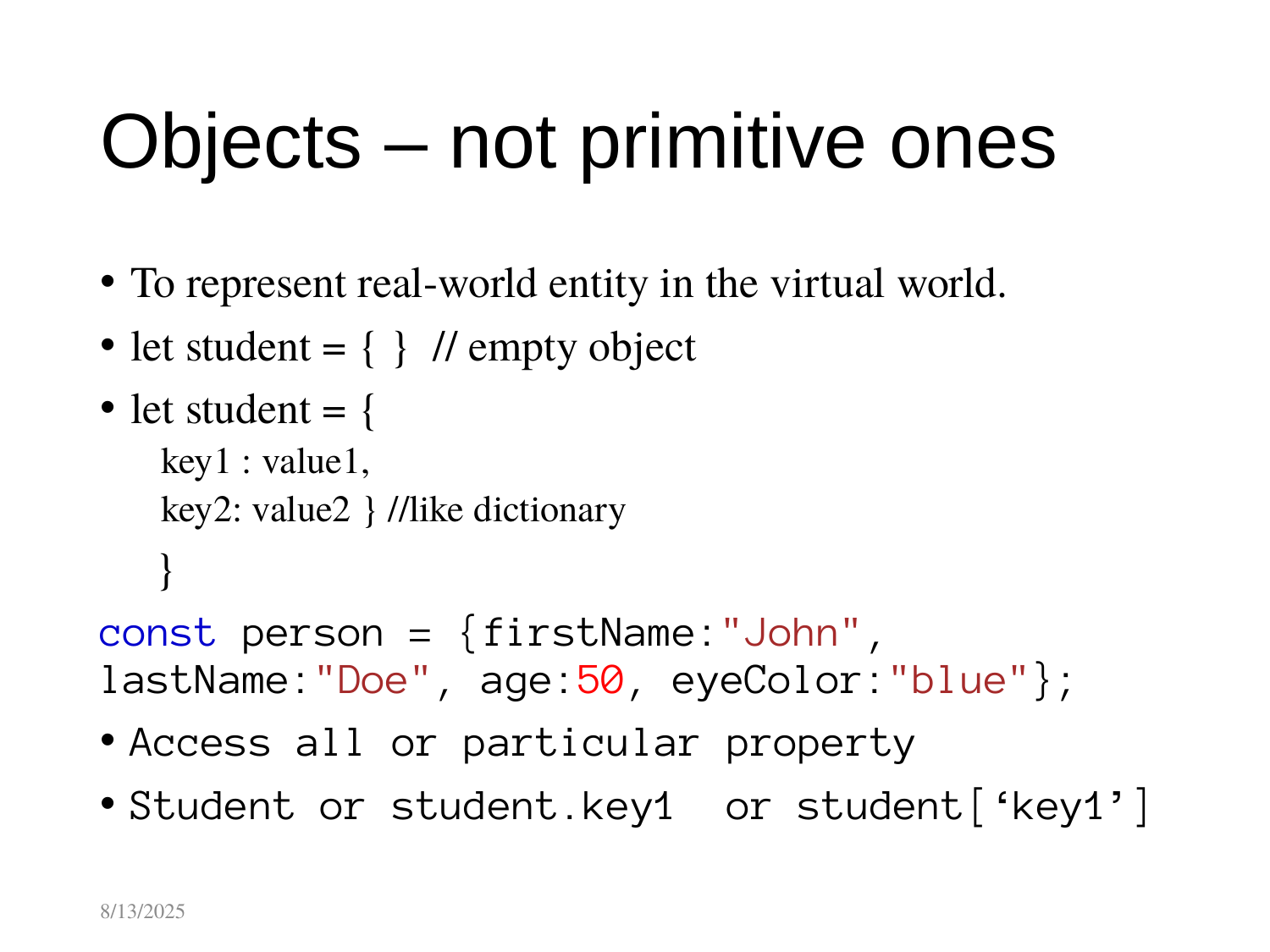

# Objects – not primitive ones
To represent real-world entity in the virtual world.
let student = { }  // empty object
let student = {
key1 : value1,
key2: value2 } //like dictionary
     }
const person = {firstName:"John", lastName:"Doe", age:50, eyeColor:"blue"};
Access all or particular property
Student or student.key1  or student[‘key1’]
8/13/2025